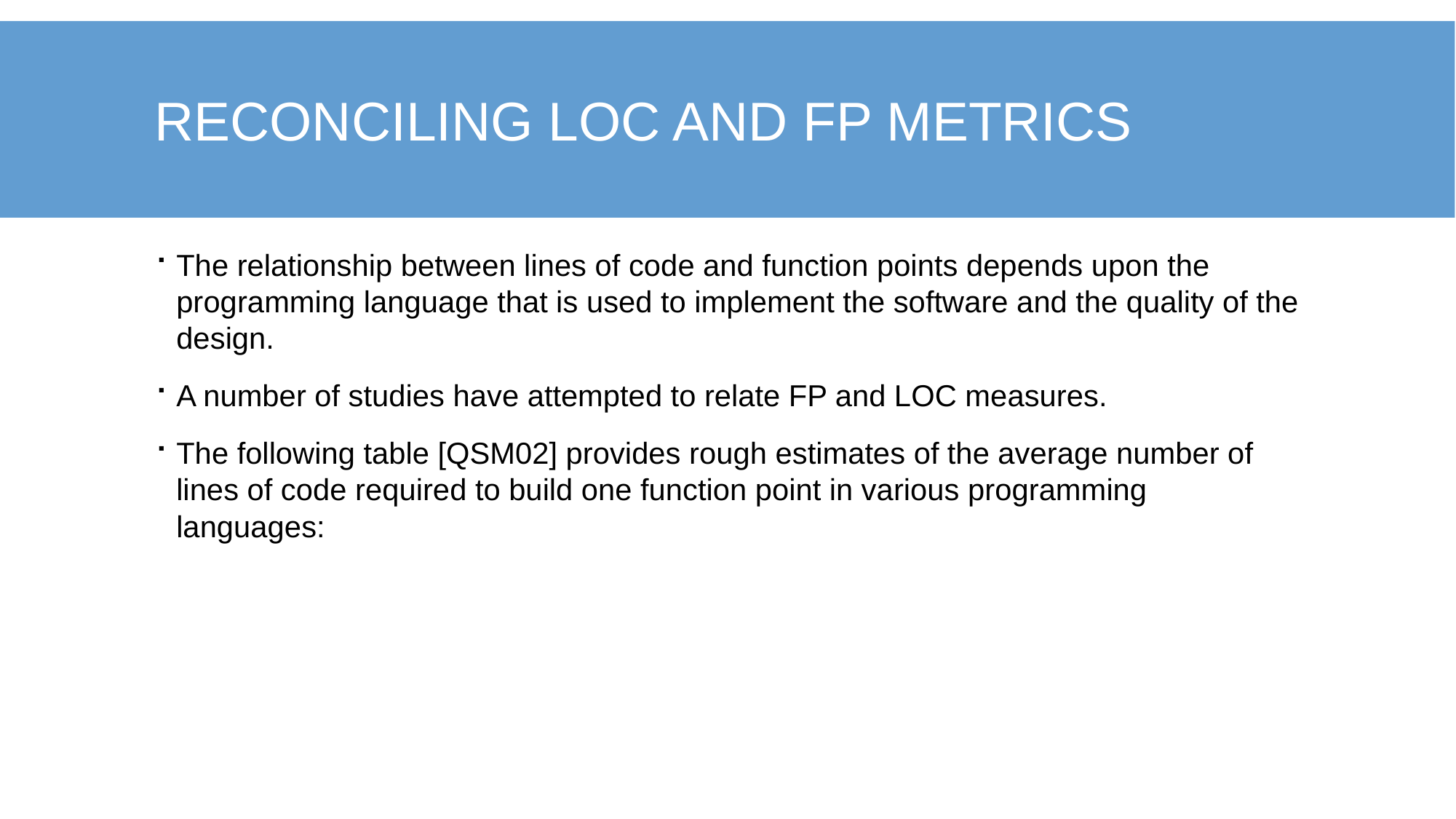

# Reconciling loc and fp metrics
The relationship between lines of code and function points depends upon the programming language that is used to implement the software and the quality of the design.
A number of studies have attempted to relate FP and LOC measures.
The following table [QSM02] provides rough estimates of the average number of lines of code required to build one function point in various programming languages: